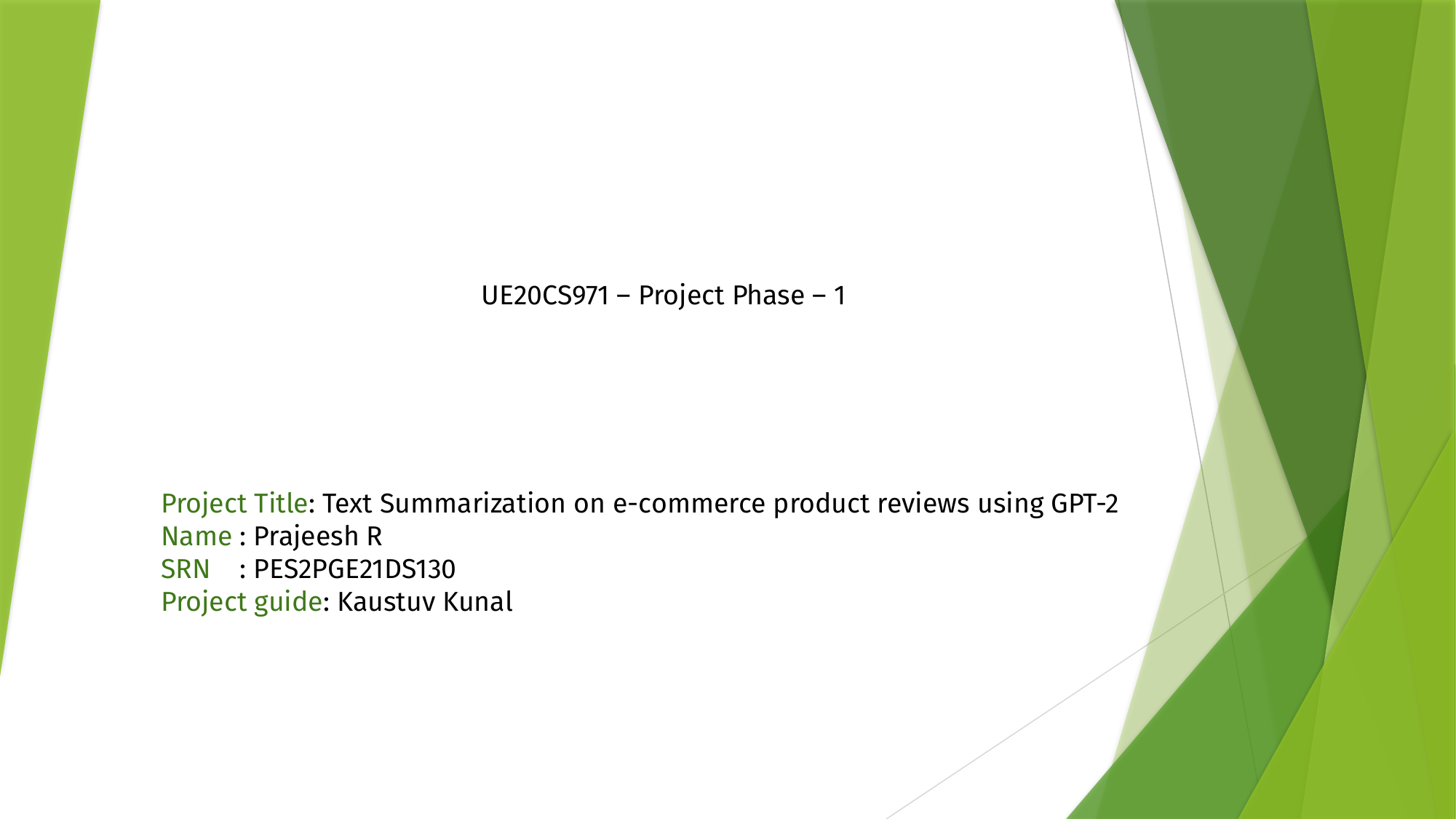

UE20CS971 – Project Phase – 1
Project Title: Text Summarization on e-commerce product reviews using GPT-2
Name : Prajeesh R
SRN    : PES2PGE21DS130
Project guide: Kaustuv Kunal